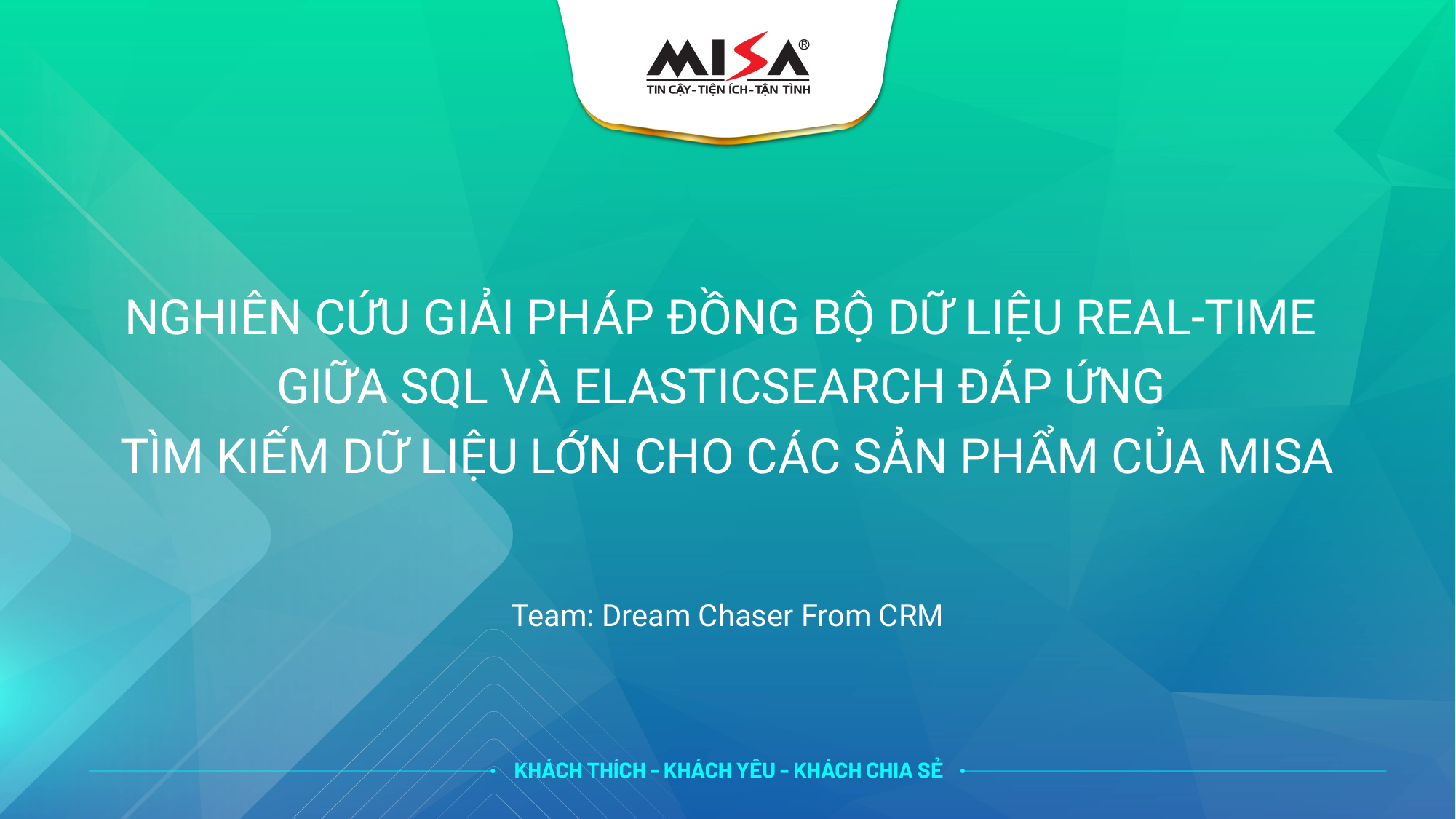

NGHIÊN CỨU GIẢI PHÁP ĐỒNG BỘ DỮ LIỆU REAL-TIME
GIỮA SQL VÀ ELASTICSEARCH ĐÁP ỨNG
TÌM KIẾM DỮ LIỆU LỚN CHO CÁC SẢN PHẨM CỦA MISA
Team: Dream Chaser From CRM